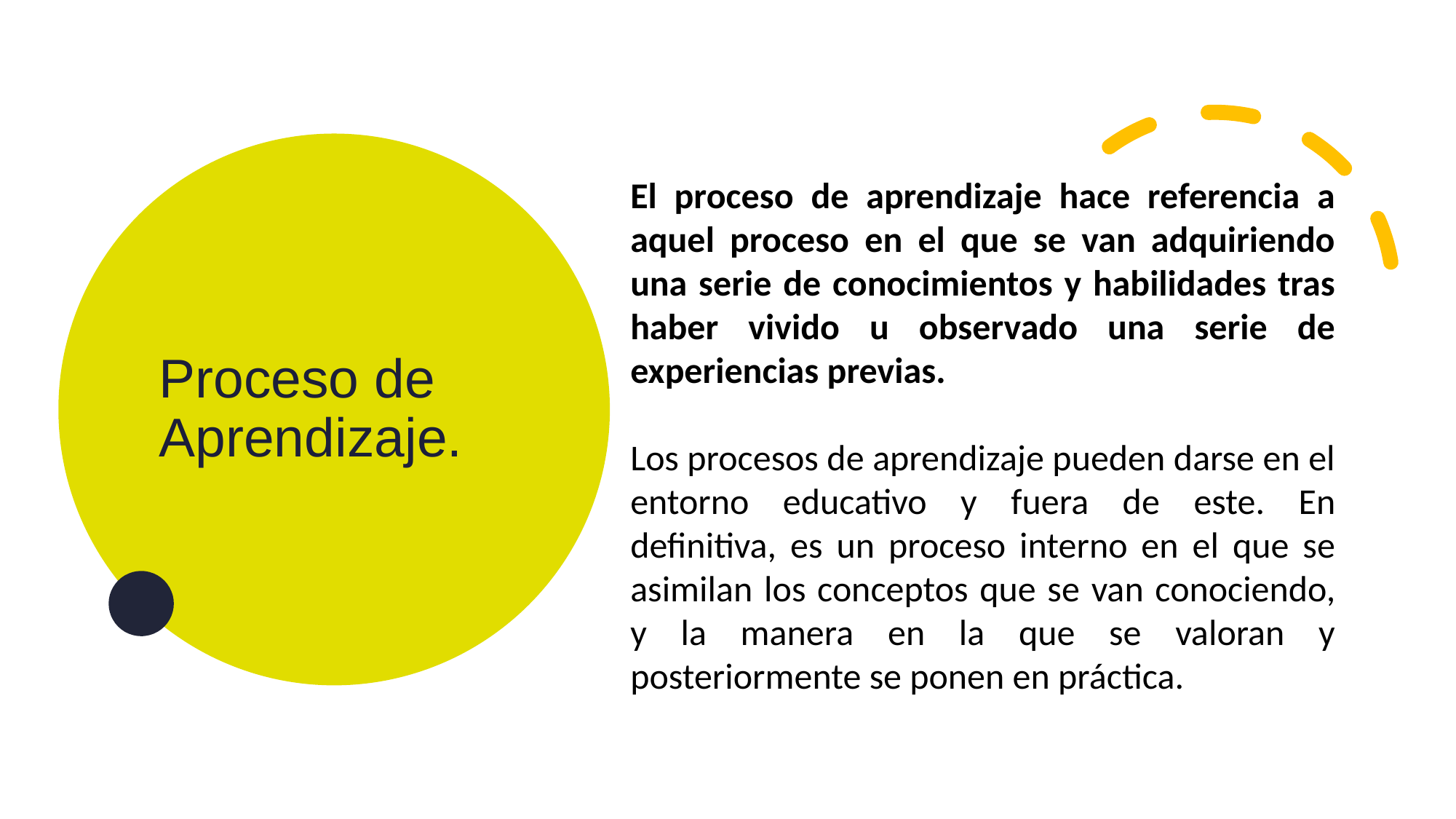

El proceso de aprendizaje hace referencia a aquel proceso en el que se van adquiriendo una serie de conocimientos y habilidades tras haber vivido u observado una serie de experiencias previas.

Los procesos de aprendizaje pueden darse en el entorno educativo y fuera de este. En definitiva, es un proceso interno en el que se asimilan los conceptos que se van conociendo, y la manera en la que se valoran y posteriormente se ponen en práctica.

# Proceso de Aprendizaje.